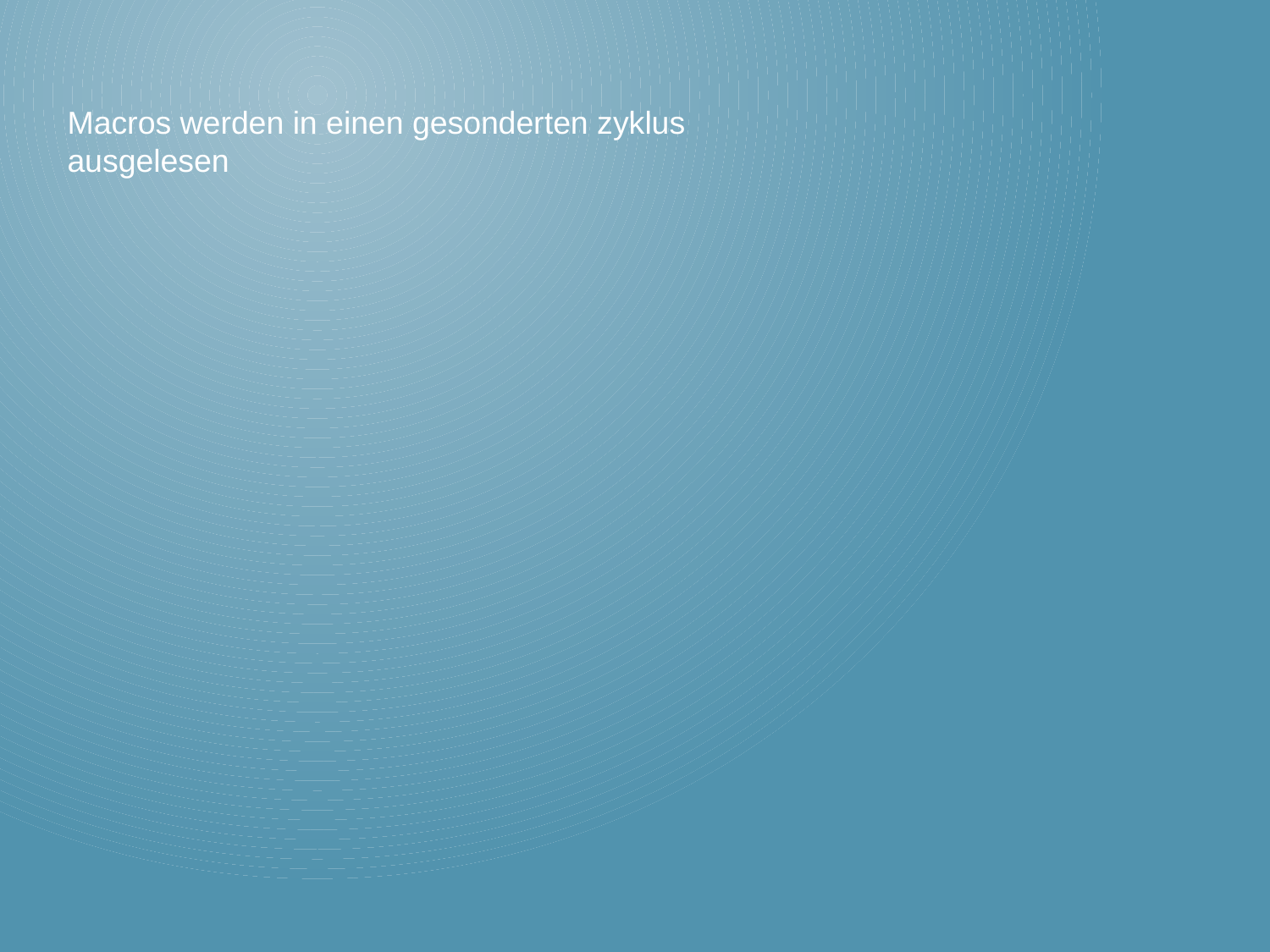

Macros werden in einen gesonderten zyklus ausgelesen